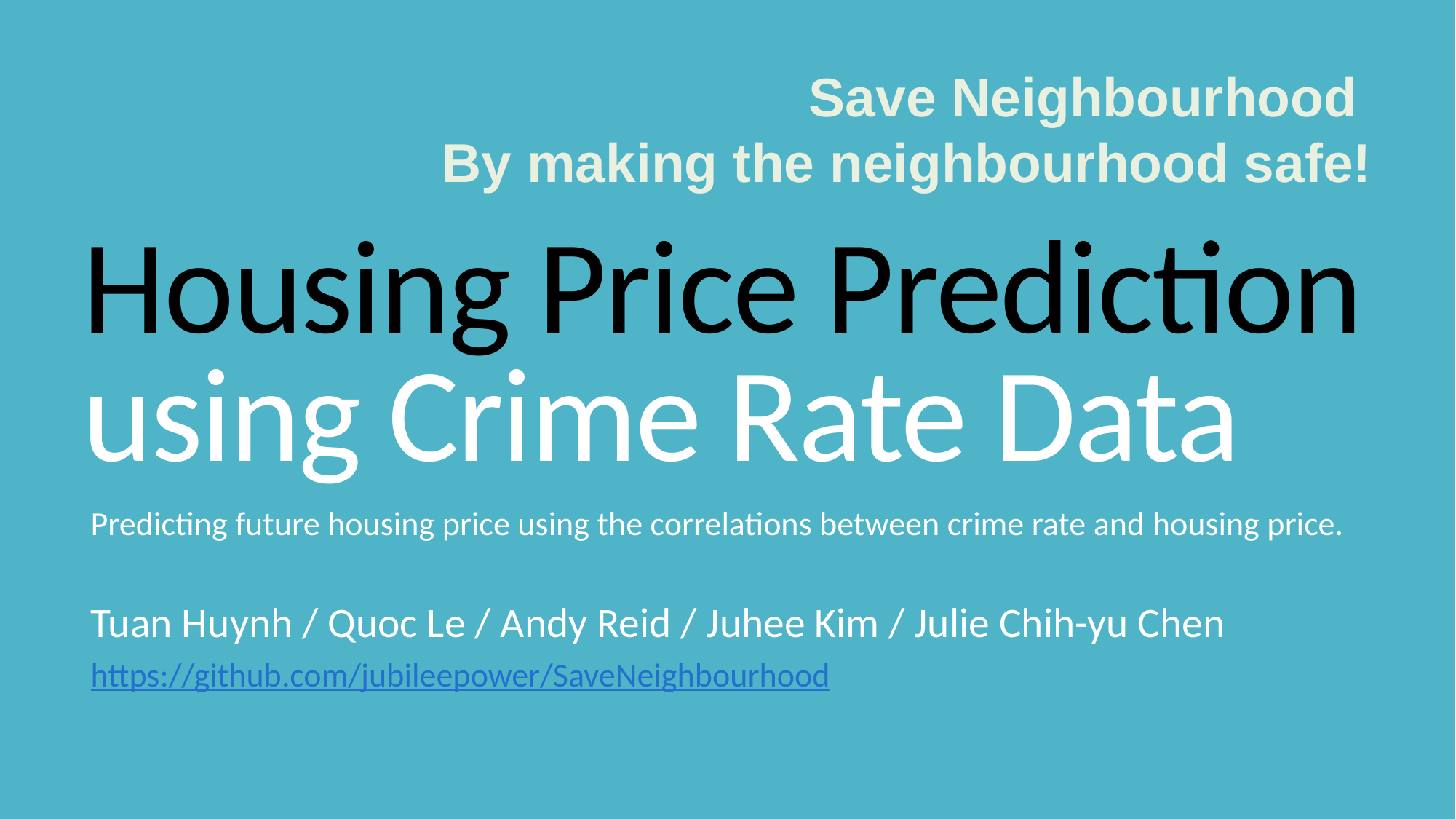

Save Neighbourhood
By making the neighbourhood safe!
# Housing Price Prediction using Crime Rate Data
Predicting future housing price using the correlations between crime rate and housing price.

Tuan Huynh / Quoc Le / Andy Reid / Juhee Kim / Julie Chih-yu Chen
https://github.com/jubileepower/SaveNeighbourhood